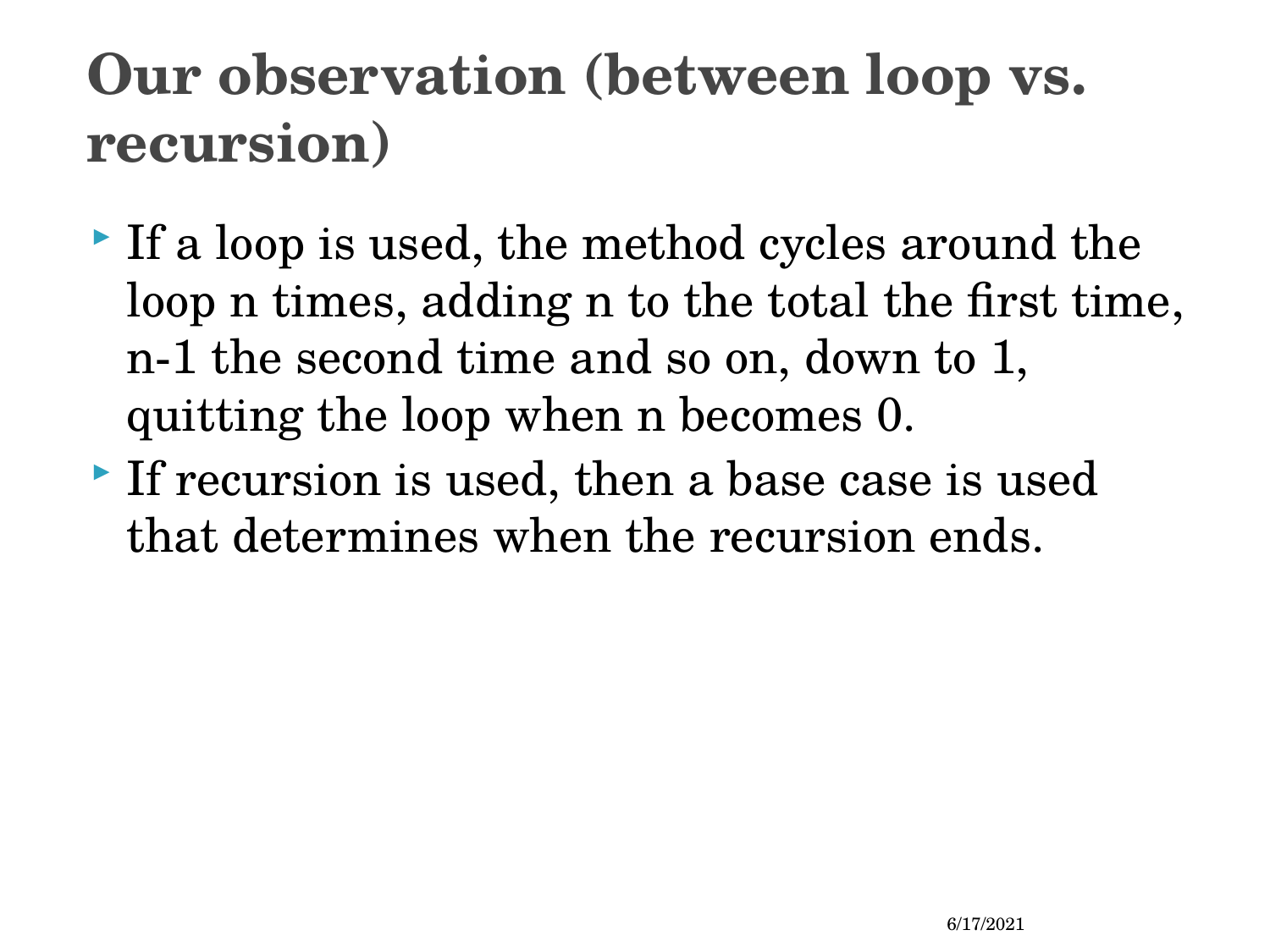

# Our observation (between loop vs. recursion)
If a loop is used, the method cycles around the loop n times, adding n to the total the first time, n-1 the second time and so on, down to 1, quitting the loop when n becomes 0.
If recursion is used, then a base case is used that determines when the recursion ends.
JSPM's RSCOE
6/17/2021
26